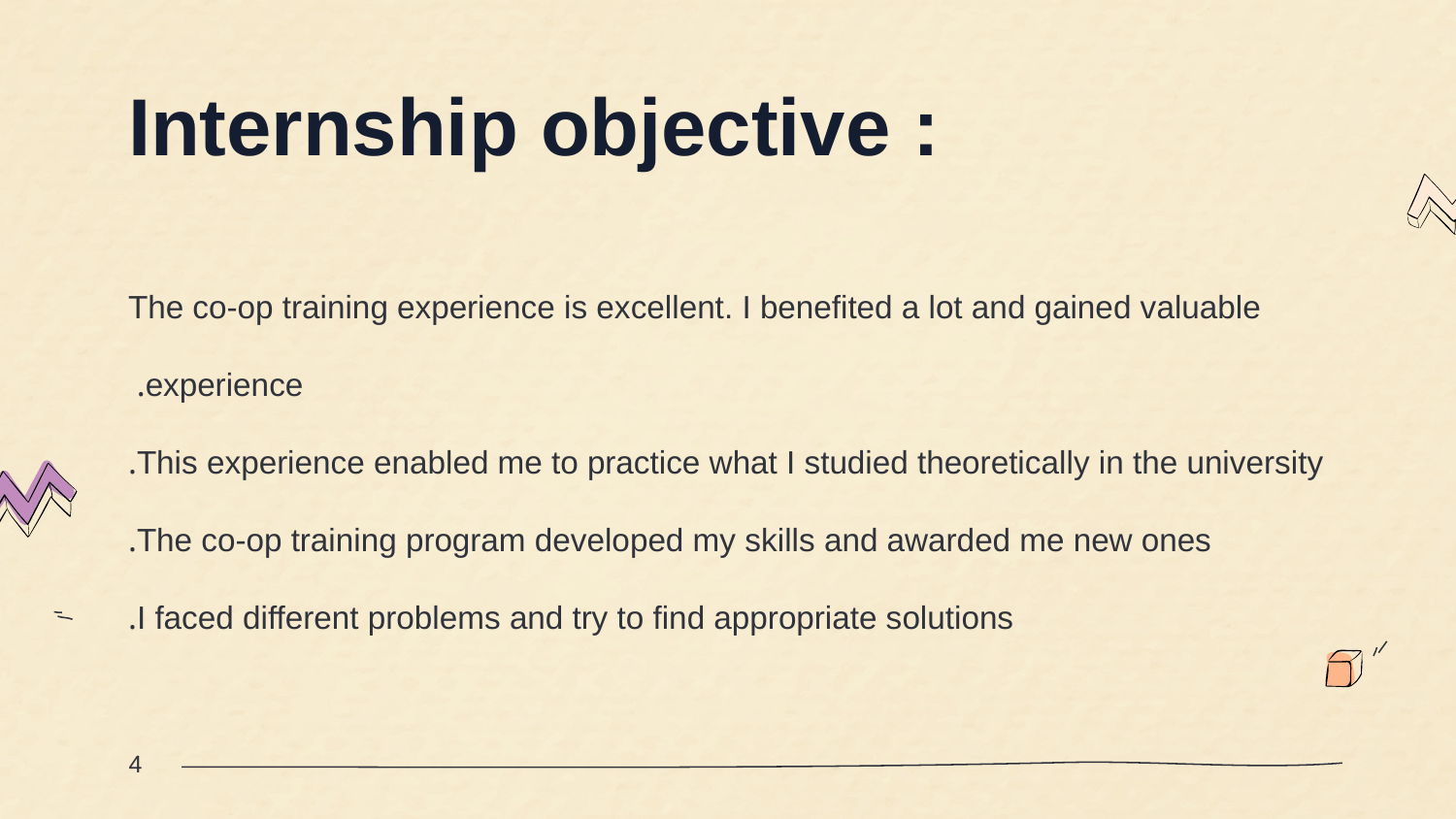

# Internship objective :
The co-op training experience is excellent. I benefited a lot and gained valuable experience.
This experience enabled me to practice what I studied theoretically in the university.
The co-op training program developed my skills and awarded me new ones.
I faced different problems and try to find appropriate solutions.

4